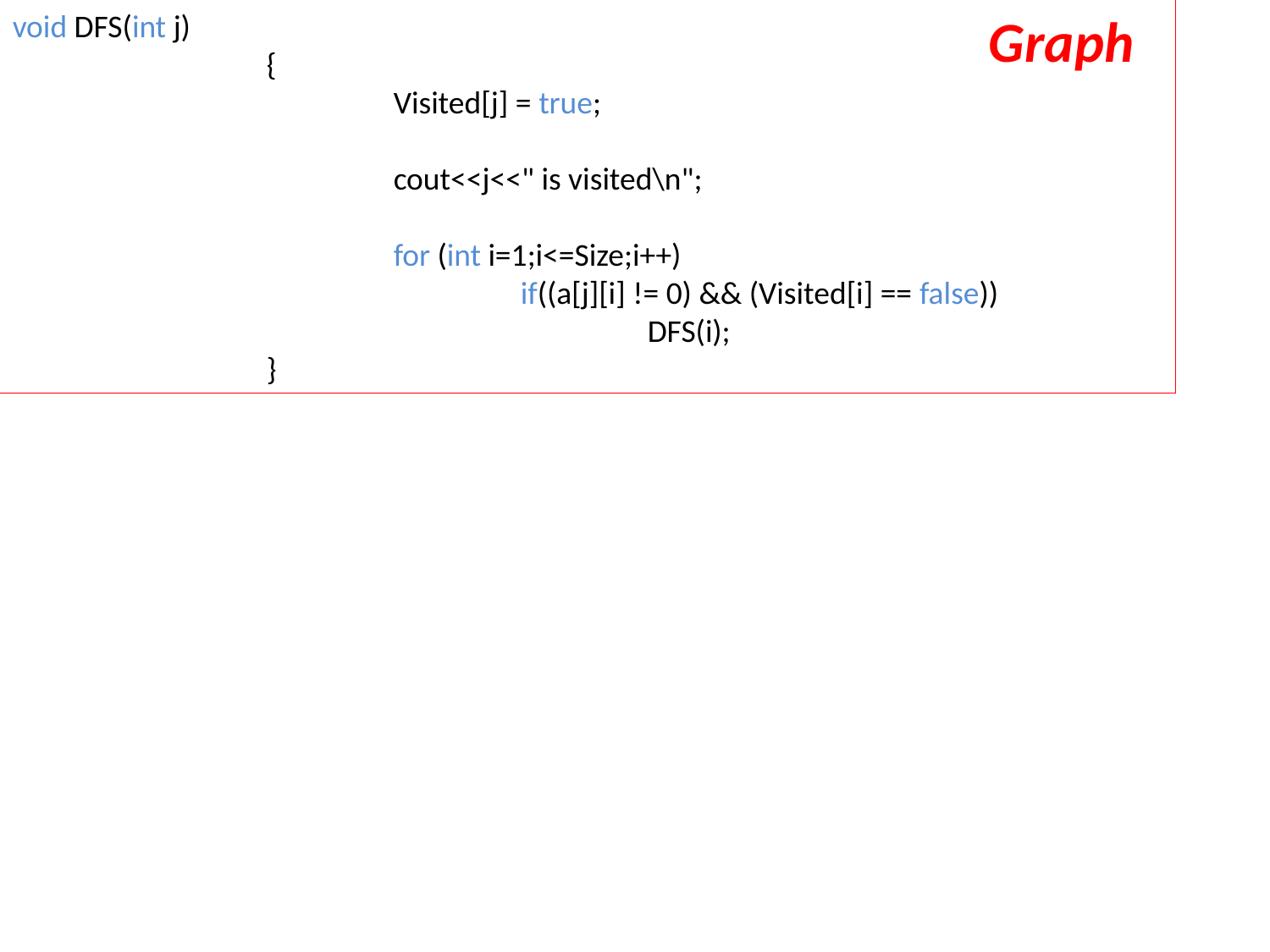

void DFS(int j)
		{
			Visited[j] = true;

			cout<<j<<" is visited\n";

			for (int i=1;i<=Size;i++)
				if((a[j][i] != 0) && (Visited[i] == false))
					DFS(i);
		}
Graph